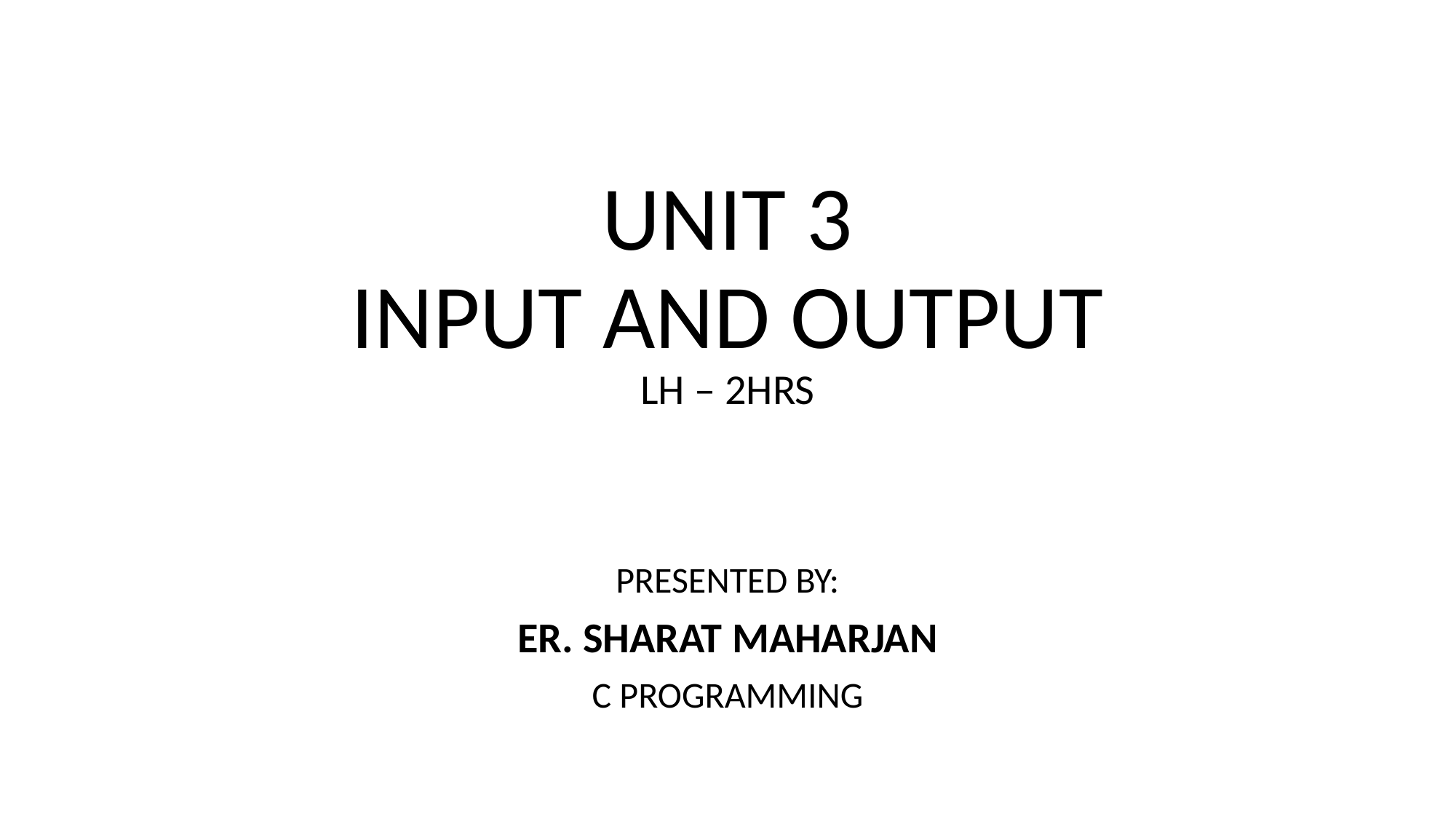

# UNIT 3 INPUT AND OUTPUT LH – 2HRS
PRESENTED BY:
ER. SHARAT MAHARJAN
C PROGRAMMING